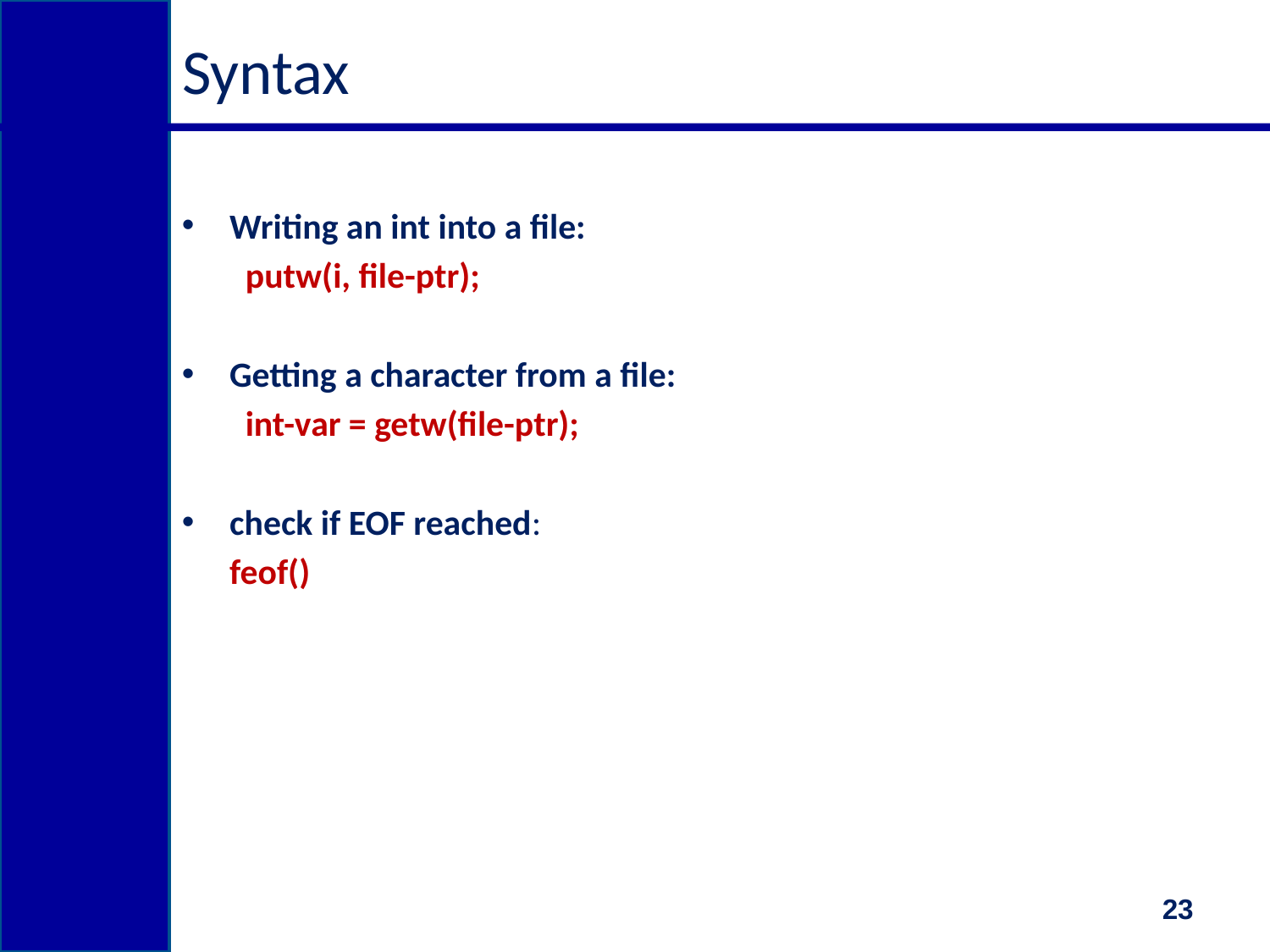

# Syntax

Writing an int into a file:
putw(i, file-ptr);

Getting a character from a file:
int-var = getw(file-ptr);

check if EOF reached:
	feof()

23